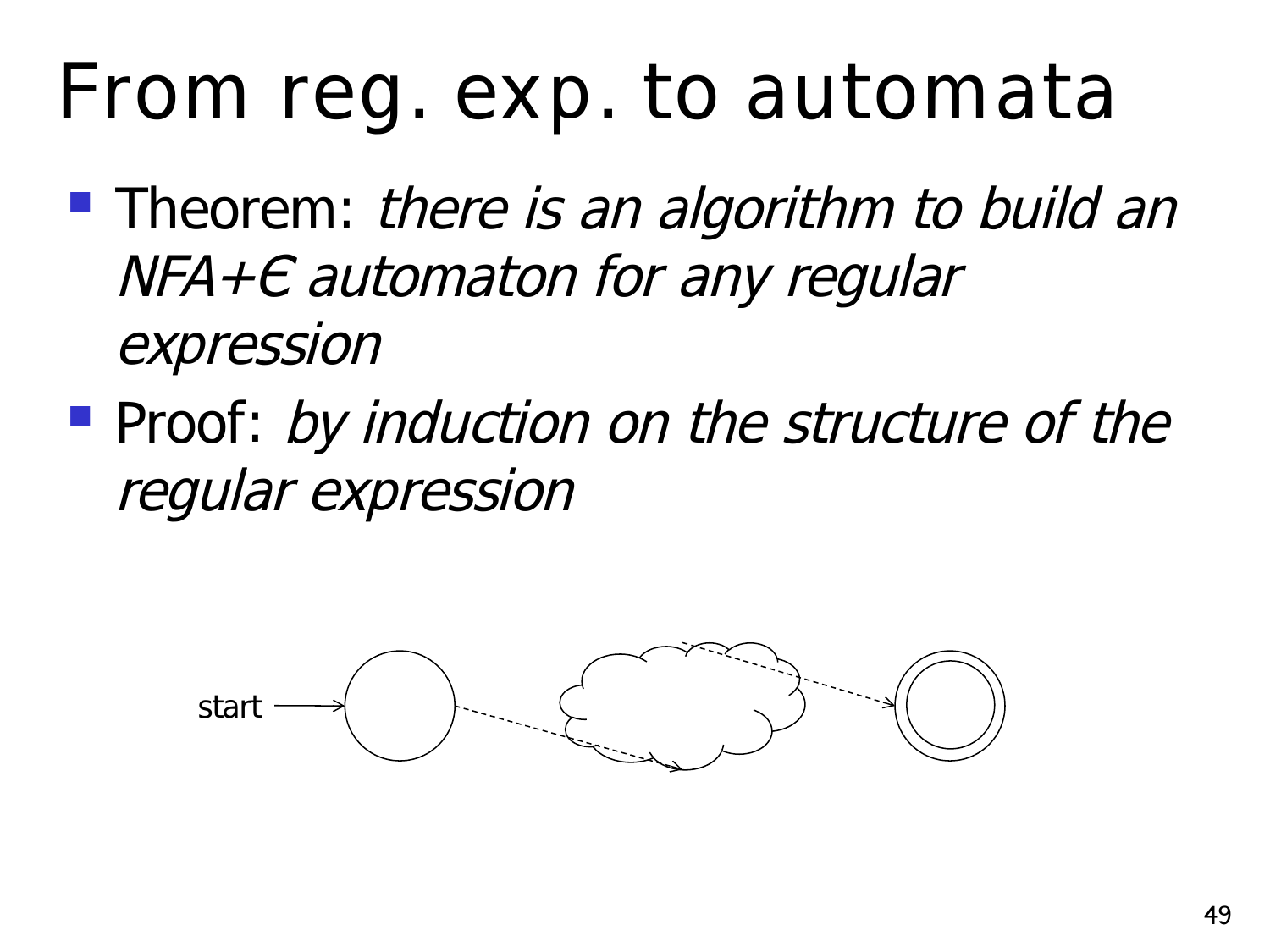

# From reg. exp. to automata
Theorem: there is an algorithm to build an NFA+Є automaton for any regular expression
Proof: by induction on the structure of the regular expression

start
49